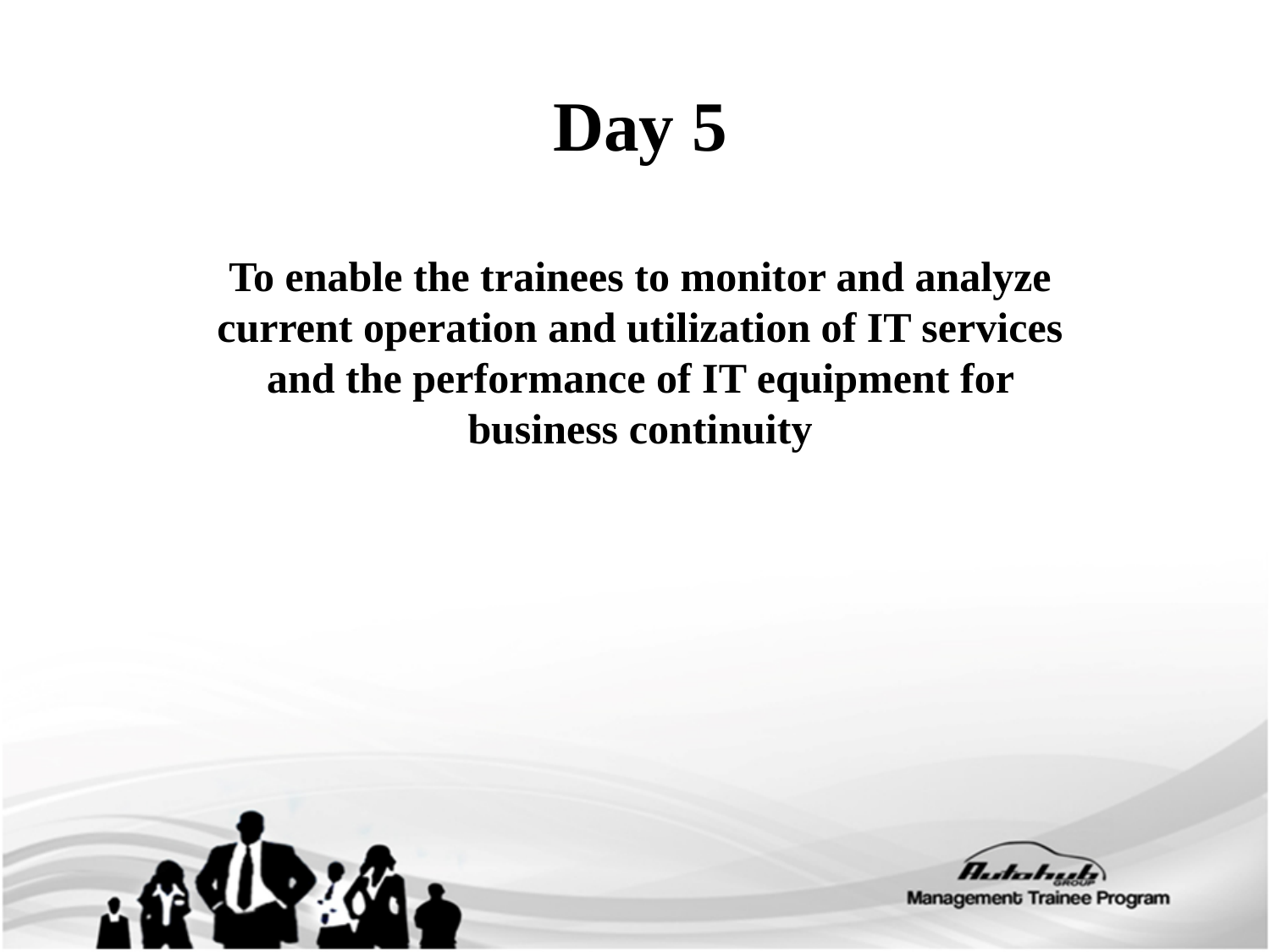

Day 5

To enable the trainees to monitor and analyze current operation and utilization of IT services and the performance of IT equipment for business continuity